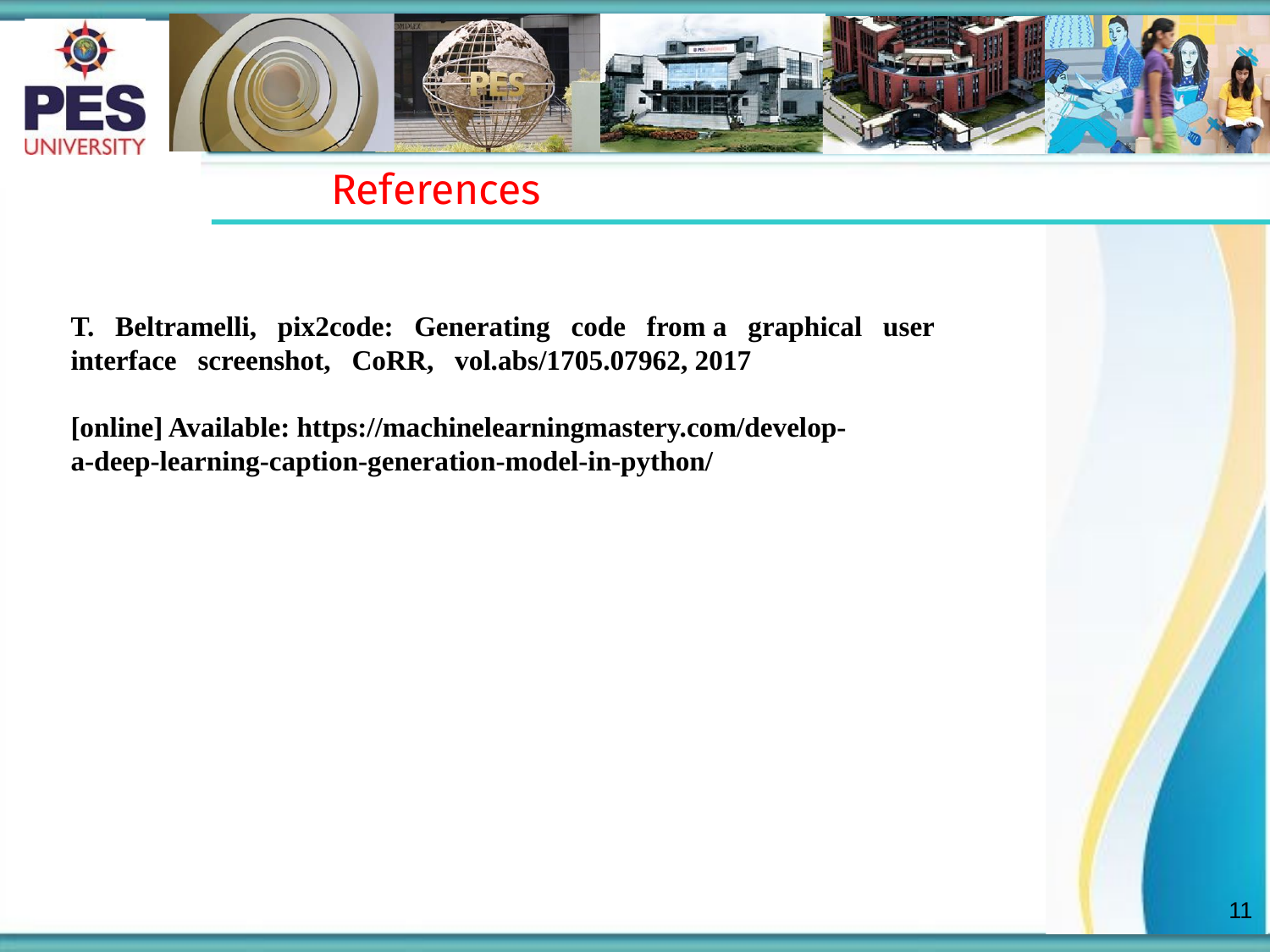

# References
T.   Beltramelli,   pix2code:   Generating   code   from a   graphical   user   interface   screenshot,   CoRR,   vol.abs/1705.07962, 2017

[online] Available: https://machinelearningmastery.com/develop-
a-deep-learning-caption-generation-model-in-python/

11